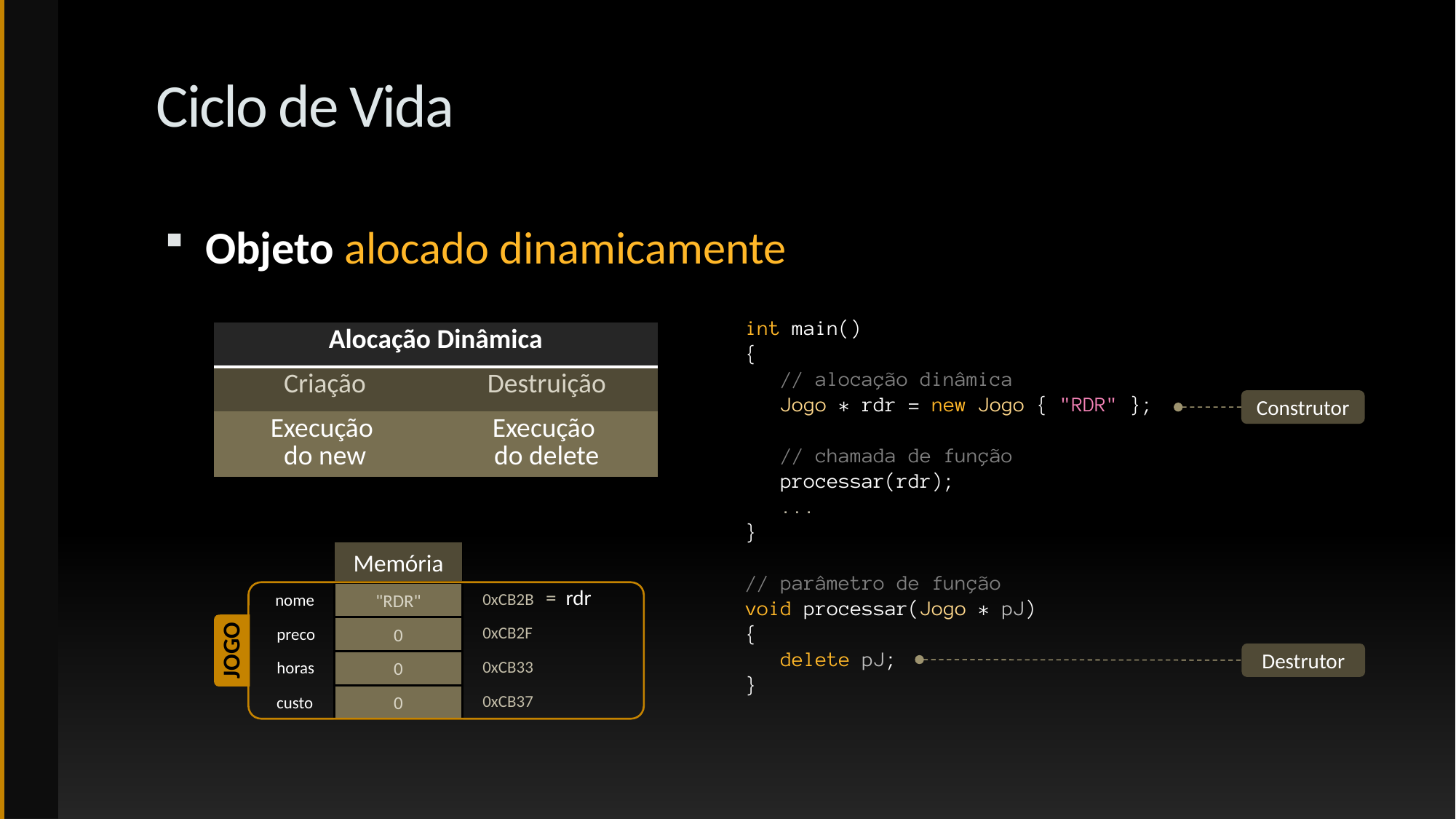

# Ciclo de Vida
Objeto alocado dinamicamente
int main()
{
   // alocação dinâmica
   Jogo * rdr = new Jogo { "RDR" };
   // chamada de função
   processar(rdr);
   ...
}

// parâmetro de função
void processar(Jogo * pJ)
{
   delete pJ;
}
| Alocação Dinâmica |  |
| --- | --- |
| Criação | Destruição |
| Execução do new | Execução do delete |
Construtor
Memória
=  rdr

"RDR"
0xCB2B
nome
0
0xCB2F
preco
Jogo
0
0xCB33
horas
0
0xCB37
custo
Destrutor